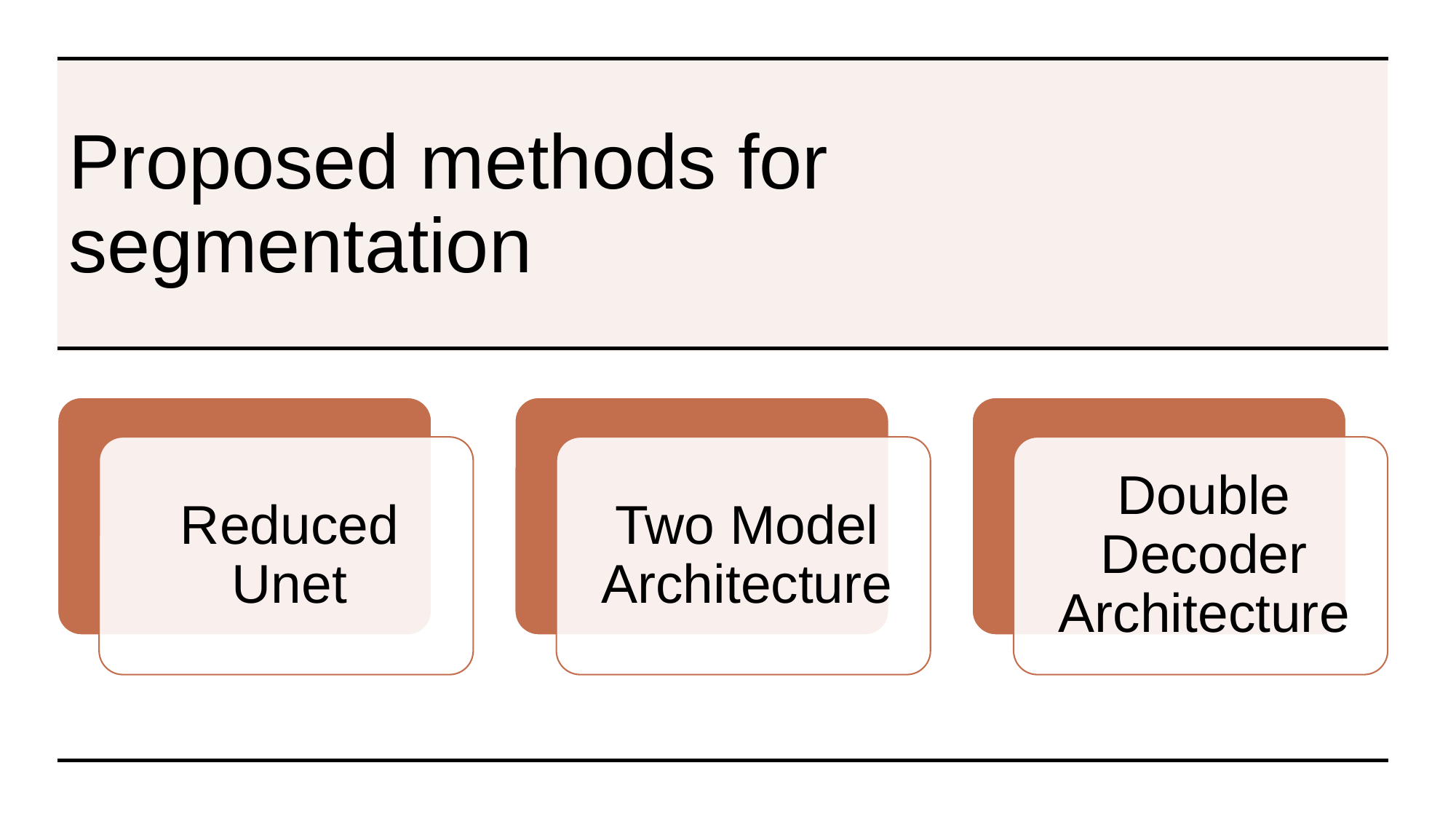

# Proposed methods for segmentation
Reduced Unet
Two Model Architecture
Double Decoder Architecture